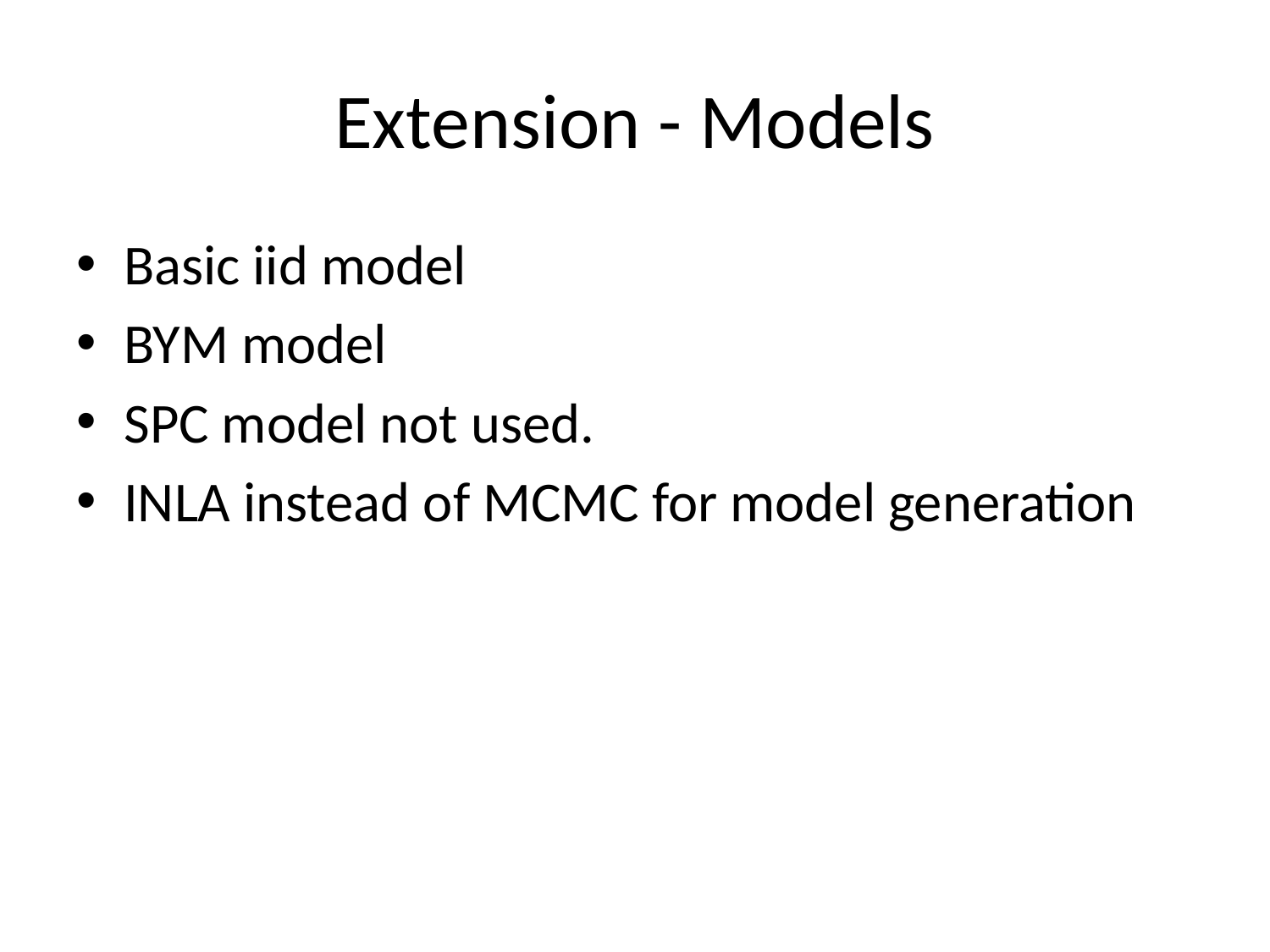

# Extension - Models
Basic iid model
BYM model
SPC model not used.
INLA instead of MCMC for model generation